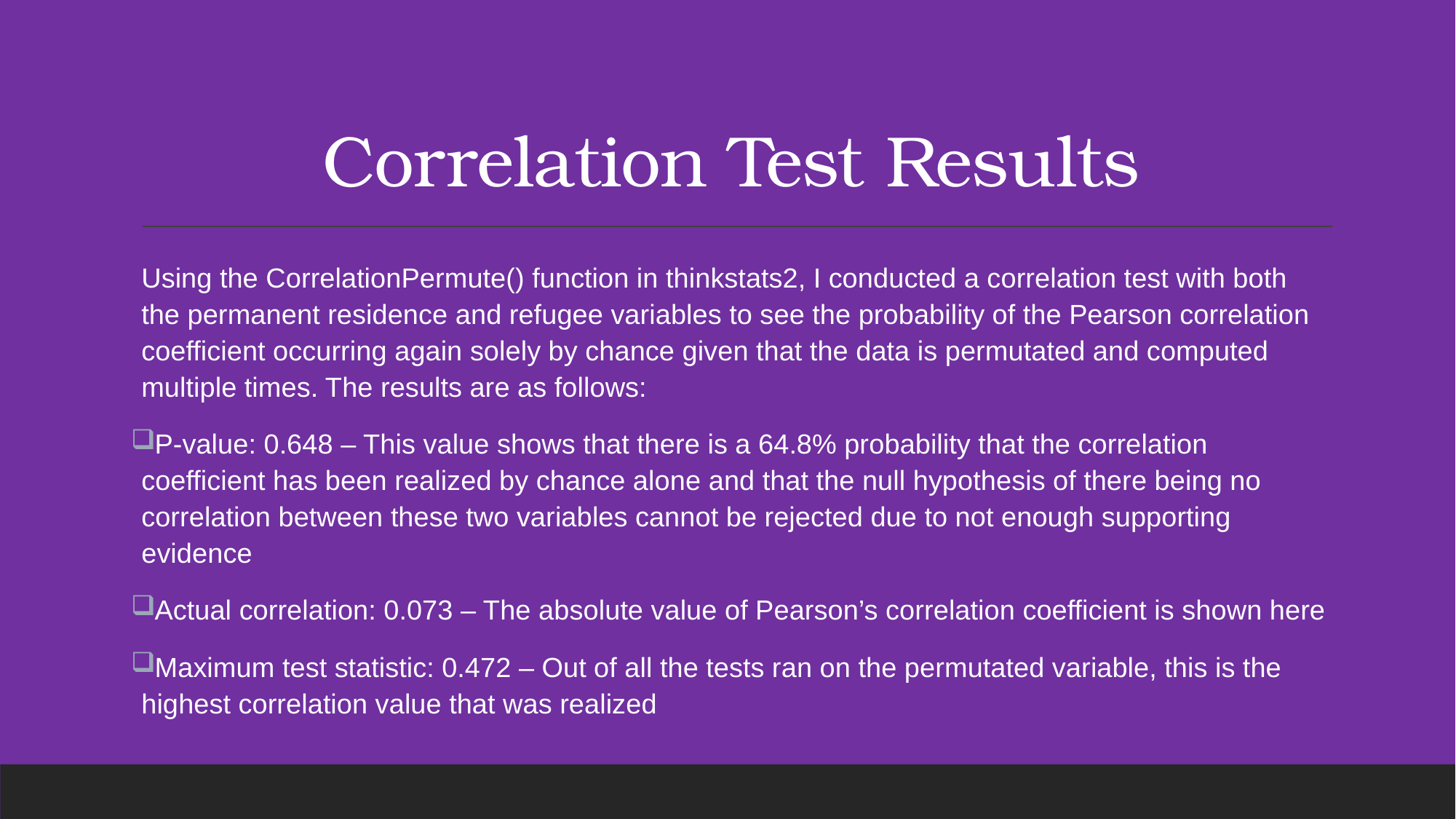

# Correlation Test Results
Using the CorrelationPermute() function in thinkstats2, I conducted a correlation test with both the permanent residence and refugee variables to see the probability of the Pearson correlation coefficient occurring again solely by chance given that the data is permutated and computed multiple times. The results are as follows:
P-value: 0.648 – This value shows that there is a 64.8% probability that the correlation coefficient has been realized by chance alone and that the null hypothesis of there being no correlation between these two variables cannot be rejected due to not enough supporting evidence
Actual correlation: 0.073 – The absolute value of Pearson’s correlation coefficient is shown here
Maximum test statistic: 0.472 – Out of all the tests ran on the permutated variable, this is the highest correlation value that was realized